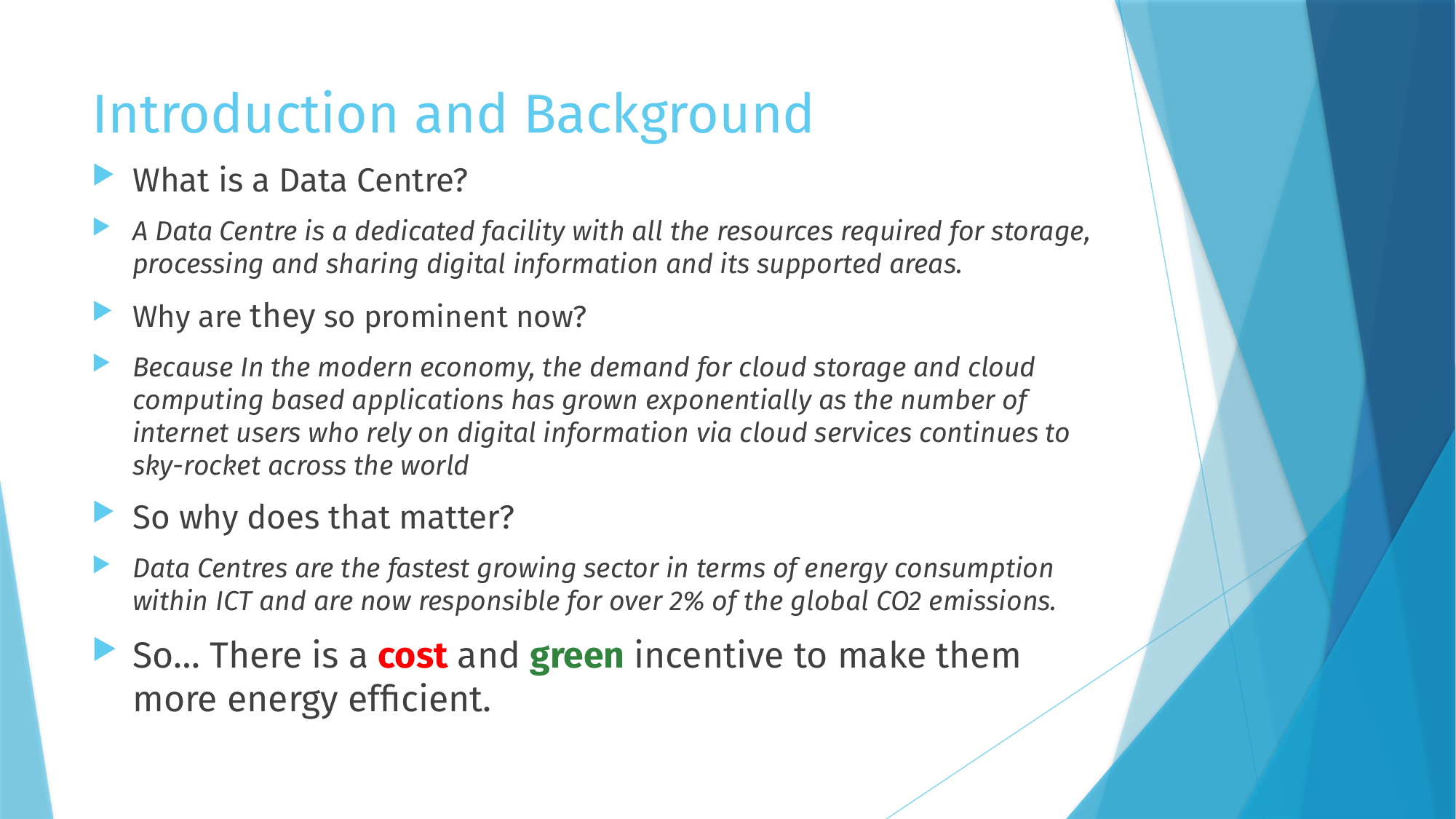

# Introduction and Background
What is a Data Centre?
A Data Centre is a dedicated facility with all the resources required for storage, processing and sharing digital information and its supported areas.
Why are they so prominent now?
Because In the modern economy, the demand for cloud storage and cloud computing based applications has grown exponentially as the number of internet users who rely on digital information via cloud services continues to sky-rocket across the world
So why does that matter?
Data Centres are the fastest growing sector in terms of energy consumption within ICT and are now responsible for over 2% of the global CO2 emissions.
So… There is a cost and green incentive to make them more energy efficient.